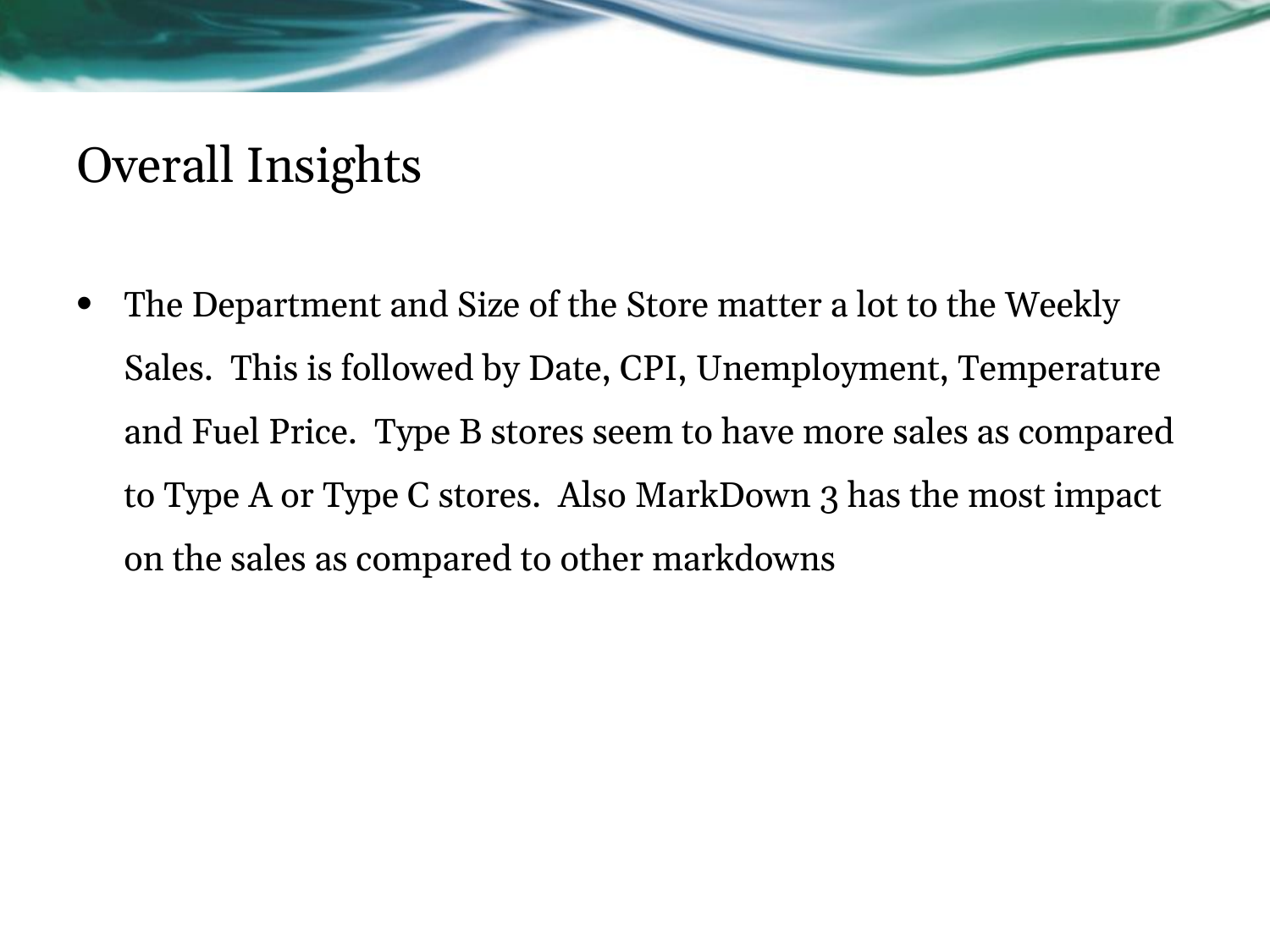

# Overall Insights
The Department and Size of the Store matter a lot to the Weekly Sales.  This is followed by Date, CPI, Unemployment, Temperature and Fuel Price.  Type B stores seem to have more sales as compared to Type A or Type C stores.  Also MarkDown 3 has the most impact on the sales as compared to other markdowns